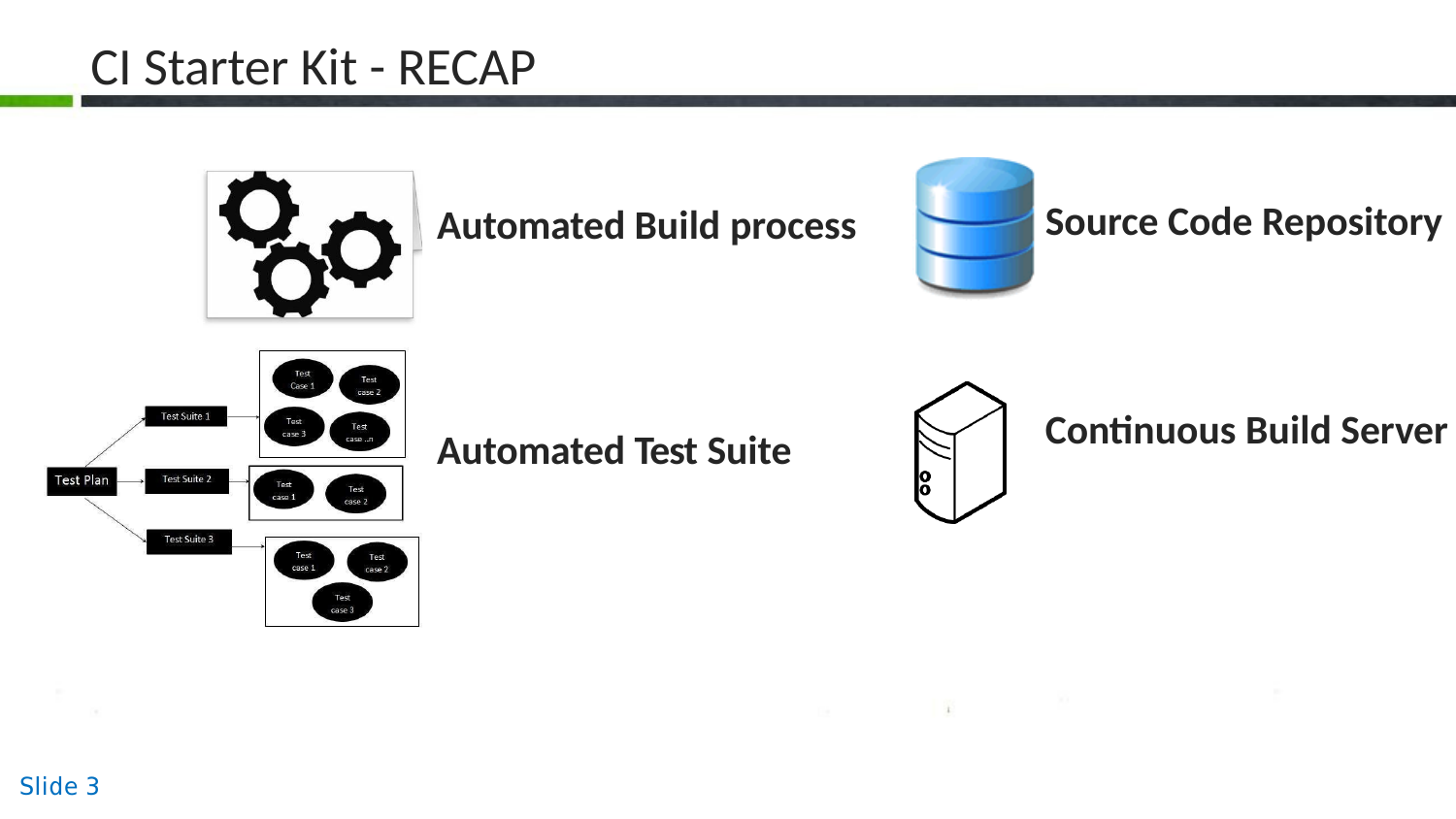

# CI Starter Kit - RECAP

Source Code Repository
Automated Build process

Continuous Build Server
Automated Test Suite

Slide 3